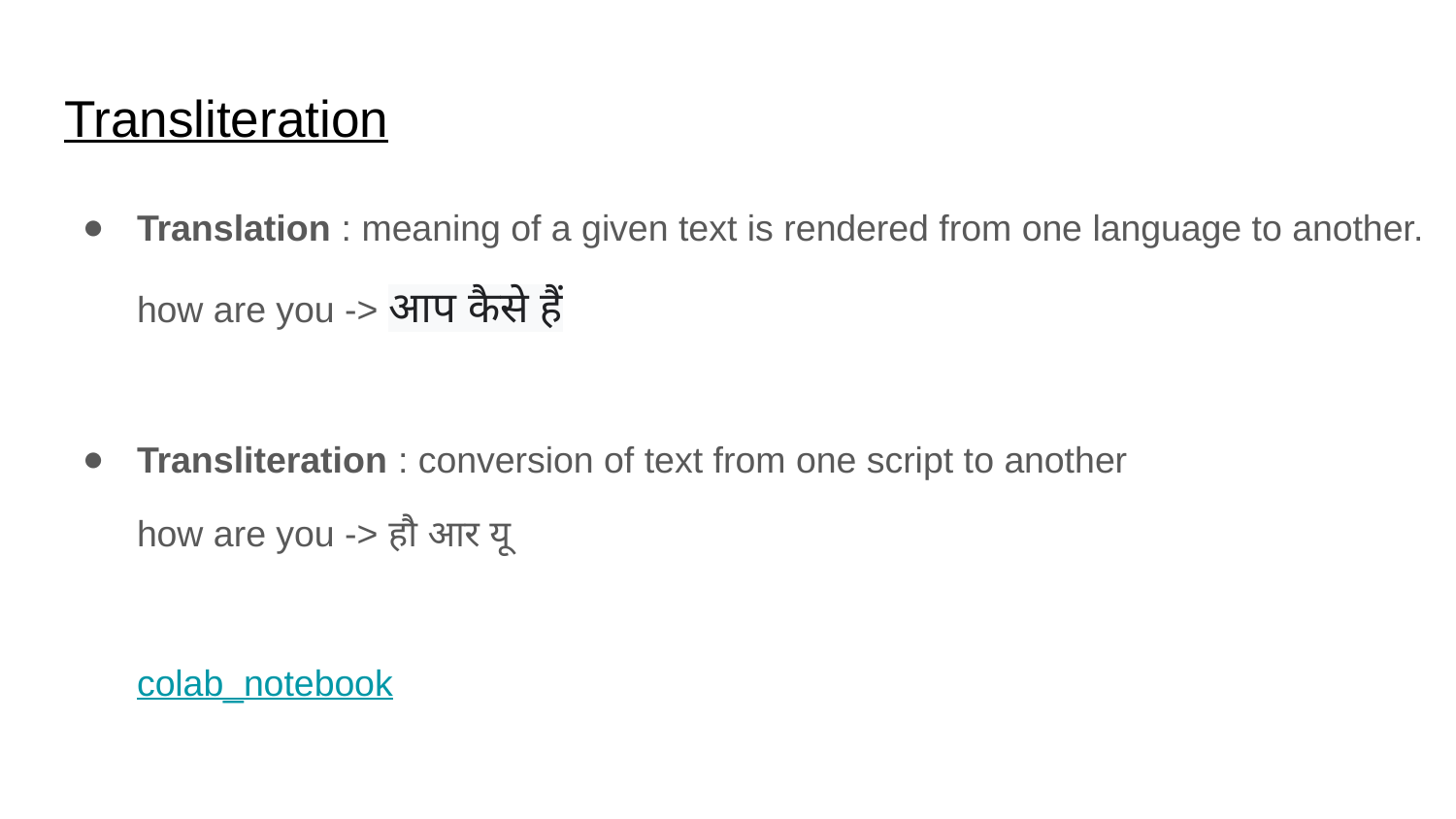

# Transliteration
Translation : meaning of a given text is rendered from one language to another.
how are you -> आप कैसे हैं

Transliteration : conversion of text from one script to another
how are you -> हौ आर यू

colab_notebook